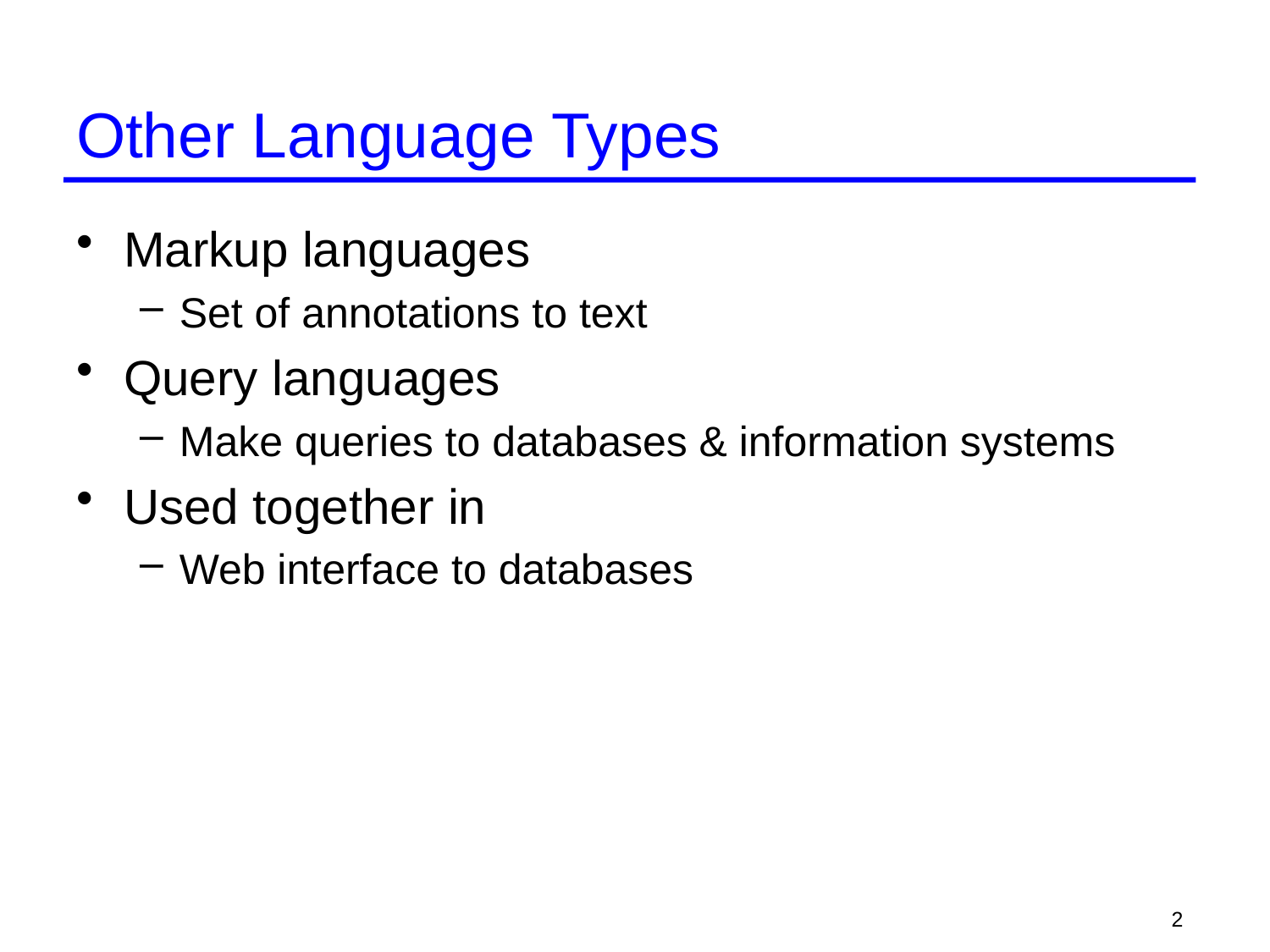

# Other Language Types
Markup languages
Set of annotations to text
Query languages
Make queries to databases & information systems
Used together in
Web interface to databases
2